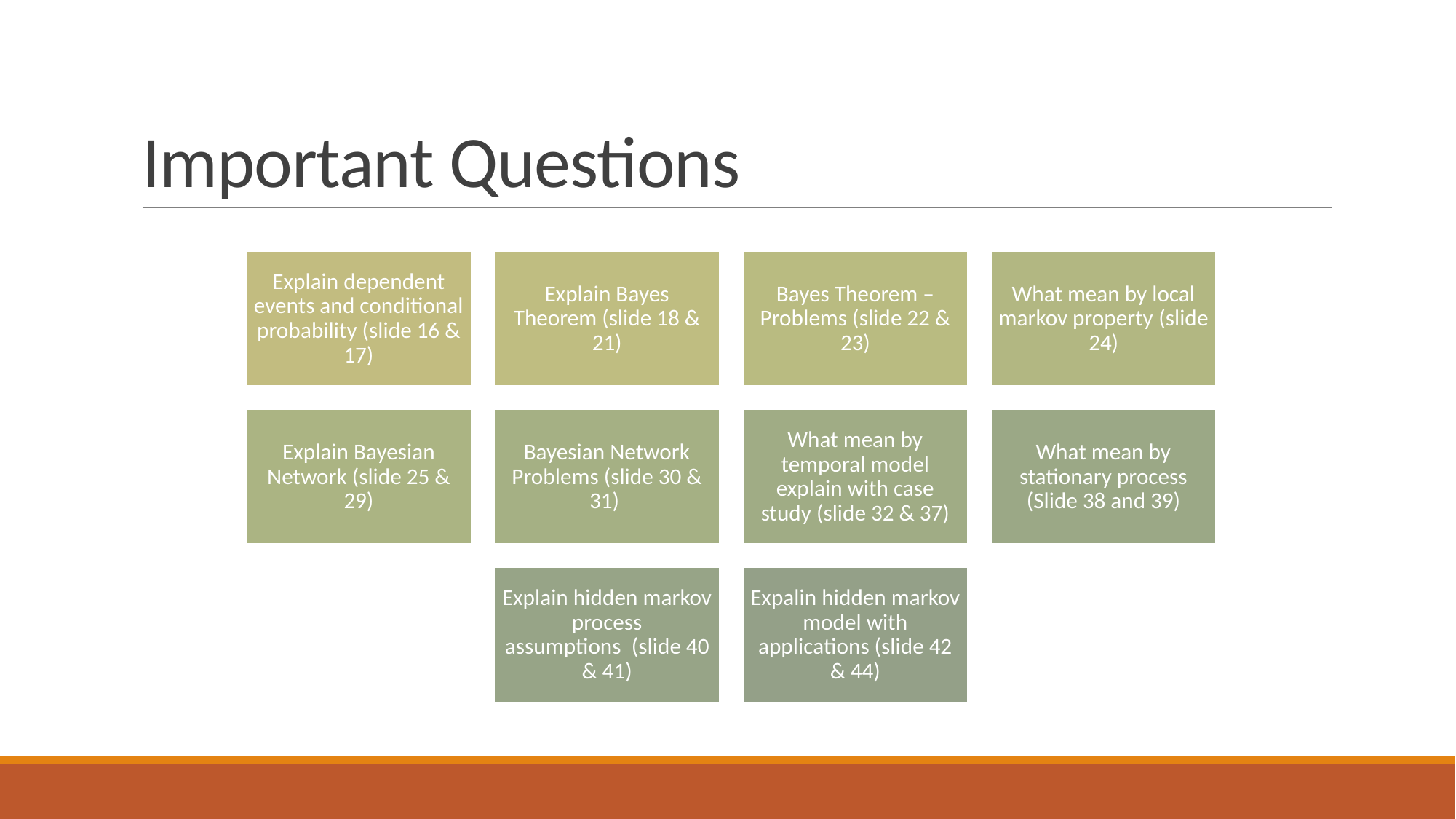

# Important Questions
Explain dependent events and conditional probability (slide 16 & 17)
Explain Bayes Theorem (slide 18 & 21)
Bayes Theorem – Problems (slide 22 & 23)
What mean by local markov property (slide 24)
Explain Bayesian Network (slide 25 & 29)
Bayesian Network Problems (slide 30 & 31)
What mean by temporal model explain with case study (slide 32 & 37)
What mean by stationary process (Slide 38 and 39)
Explain hidden markov process assumptions  (slide 40 & 41)
Expalin hidden markov model with applications (slide 42 & 44)